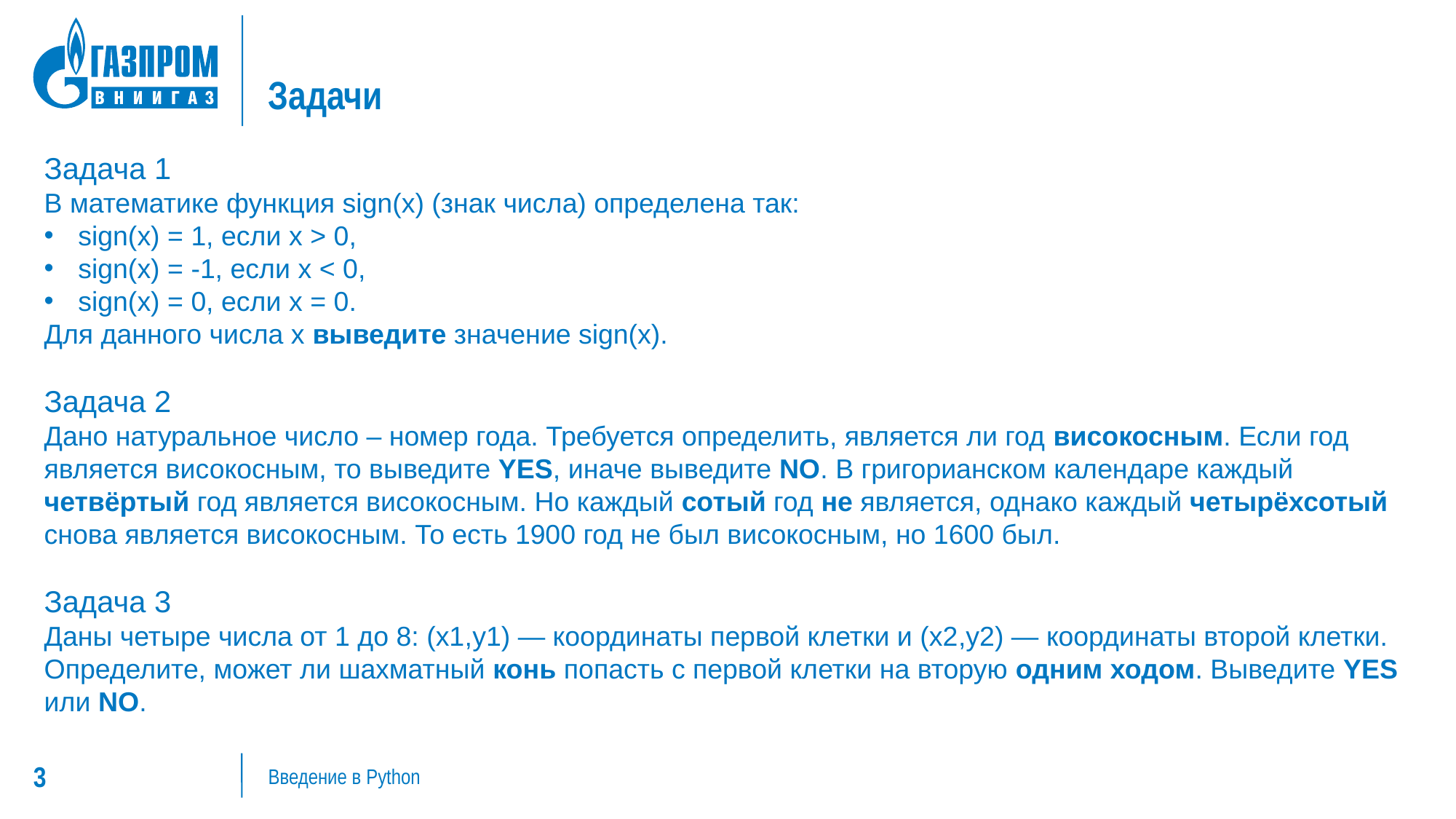

# Задачи
Задача 1
В математике функция sign(x) (знак числа) определена так:
sign(x) = 1, если x > 0,
sign(x) = -1, если x < 0,
sign(x) = 0, если x = 0.
Для данного числа x выведите значение sign(x).

Задача 2
Дано натуральное число – номер года. Требуется определить, является ли год високосным. Если год является високосным, то выведите YES, иначе выведите NO. В григорианском календаре каждый четвёртый год является високосным. Но каждый сотый год не является, однако каждый четырёхсотый снова является високосным. То есть 1900 год не был високосным, но 1600 был.

Задача 3
Даны четыре числа от 1 до 8: (x1​,y1​) — координаты первой клетки и (x2​,y2​) — координаты второй клетки. Определите, может ли шахматный конь попасть с первой клетки на вторую одним ходом. Выведите YES или NO.
Введение в Python